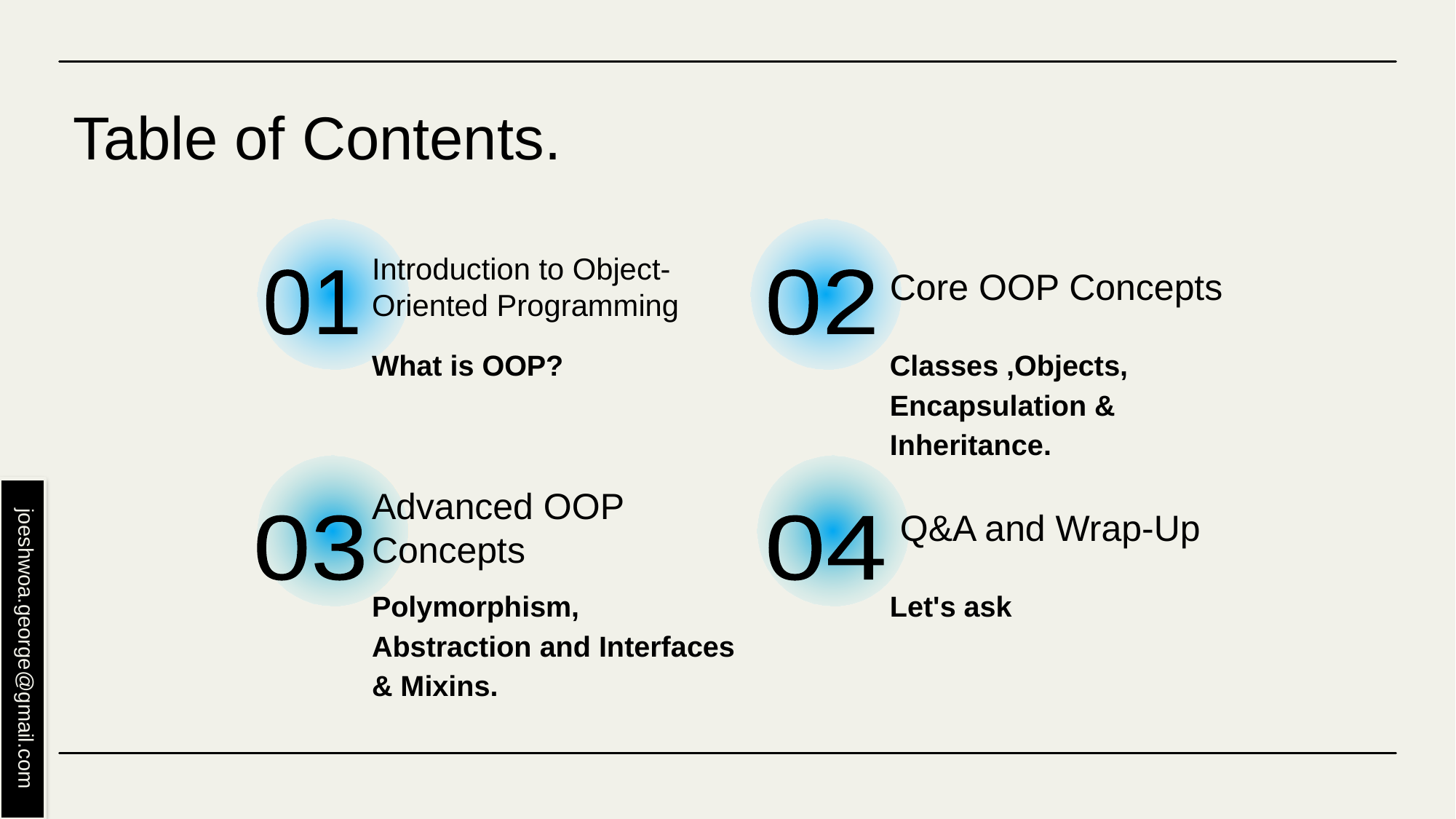

# Table of Contents.

Introduction to Object-Oriented Programming
Core OOP Concepts
01
02
What is OOP?
Classes ,Objects, Encapsulation & Inheritance.

Advanced OOP Concepts
 Q&A and Wrap-Up
03
04
Polymorphism, Abstraction and Interfaces & Mixins.
Let's ask
joeshwoa.george@gmail.com